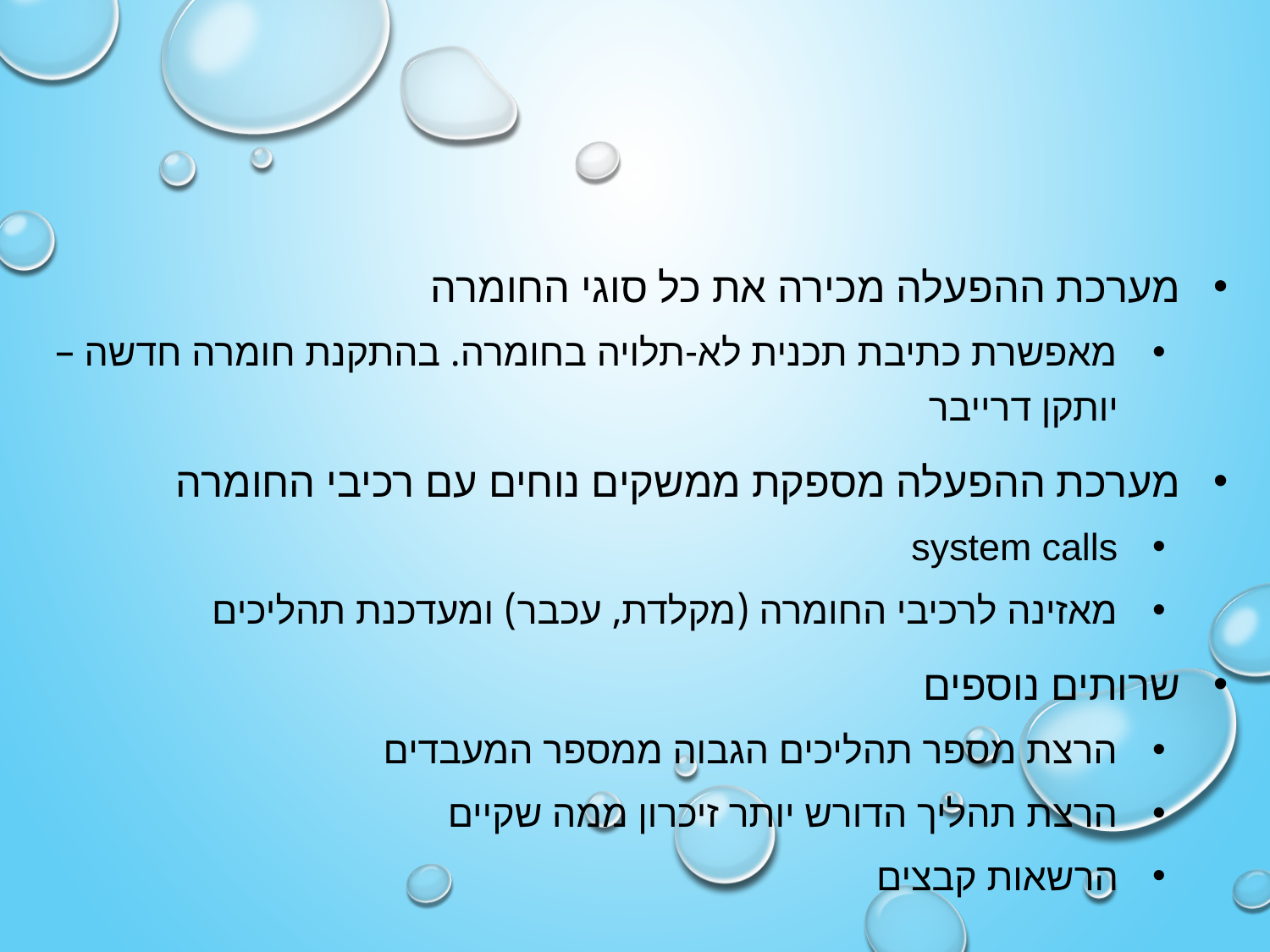

מערכת ההפעלה מכירה את כל סוגי החומרה
מאפשרת כתיבת תכנית לא-תלויה בחומרה. בהתקנת חומרה חדשה – יותקן דרייבר
מערכת ההפעלה מספקת ממשקים נוחים עם רכיבי החומרה
system calls
מאזינה לרכיבי החומרה (מקלדת, עכבר) ומעדכנת תהליכים
שרותים נוספים
הרצת מספר תהליכים הגבוה ממספר המעבדים
הרצת תהליך הדורש יותר זיכרון ממה שקיים
הרשאות קבצים